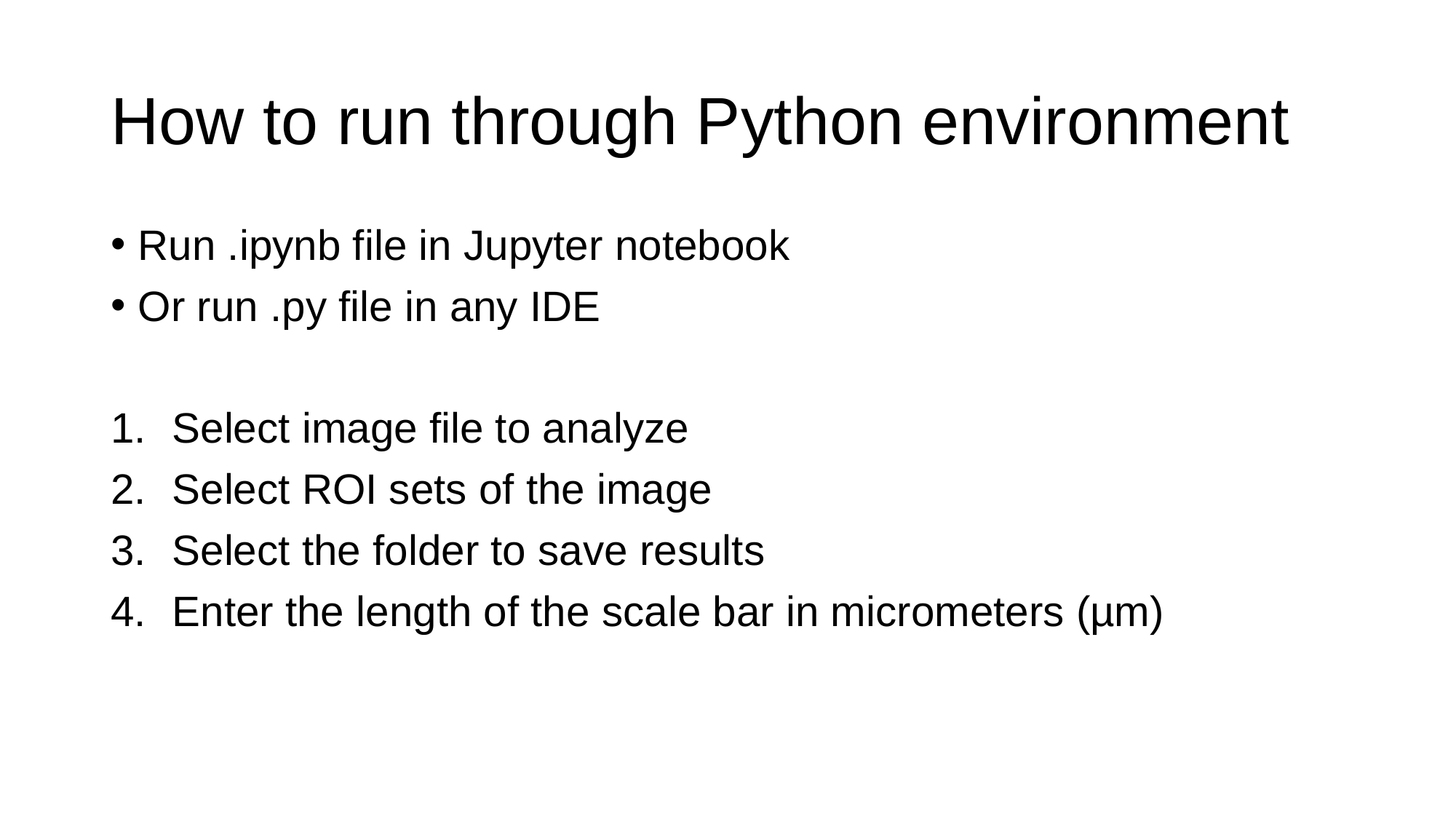

# How to run through Python environment
Run .ipynb file in Jupyter notebook
Or run .py file in any IDE

Select image file to analyze
Select ROI sets of the image
Select the folder to save results
Enter the length of the scale bar in micrometers (µm)